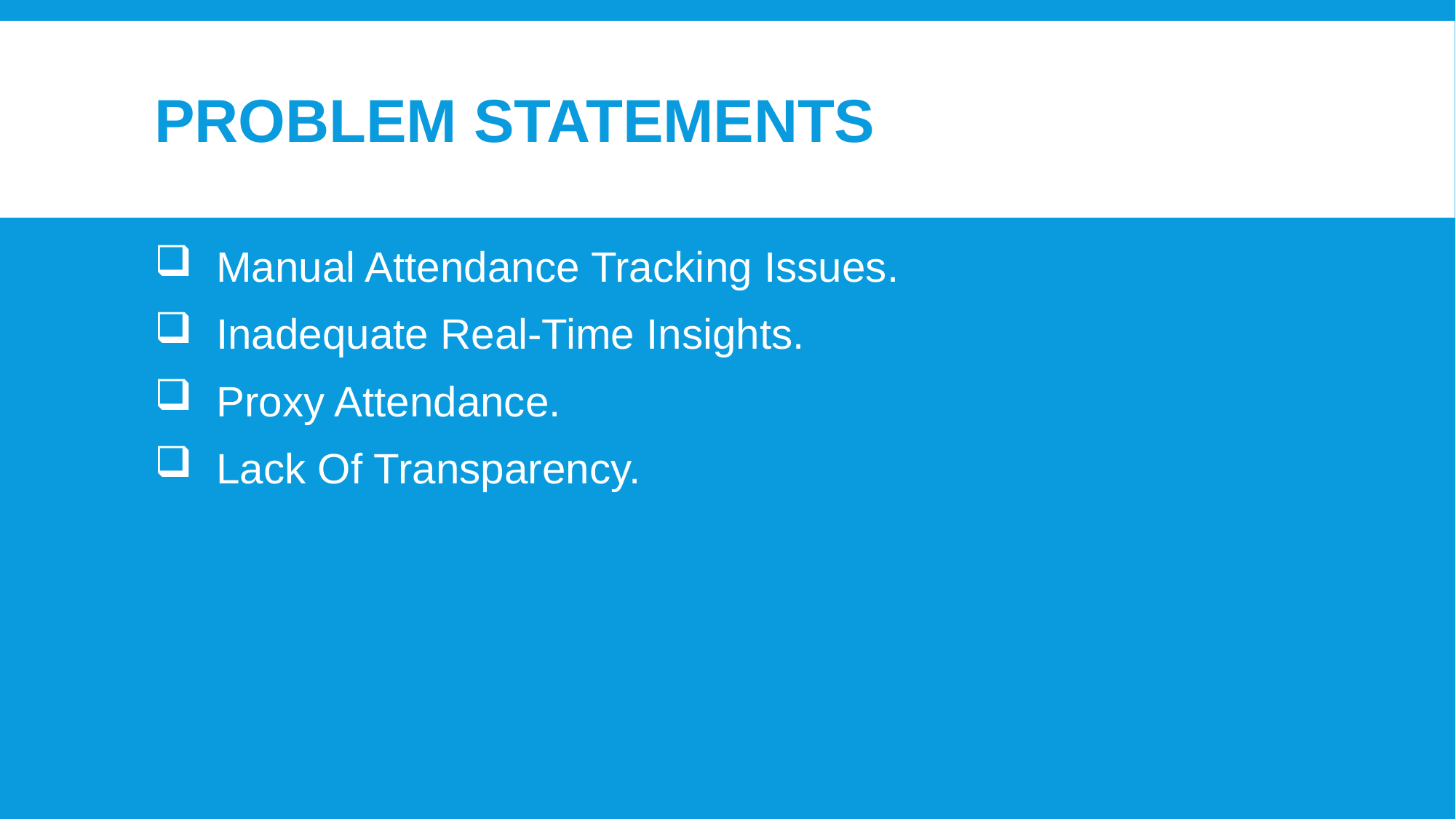

# Problem statements
  Manual Attendance Tracking Issues.
  Inadequate Real-Time Insights.
  Proxy Attendance.
  Lack Of Transparency.